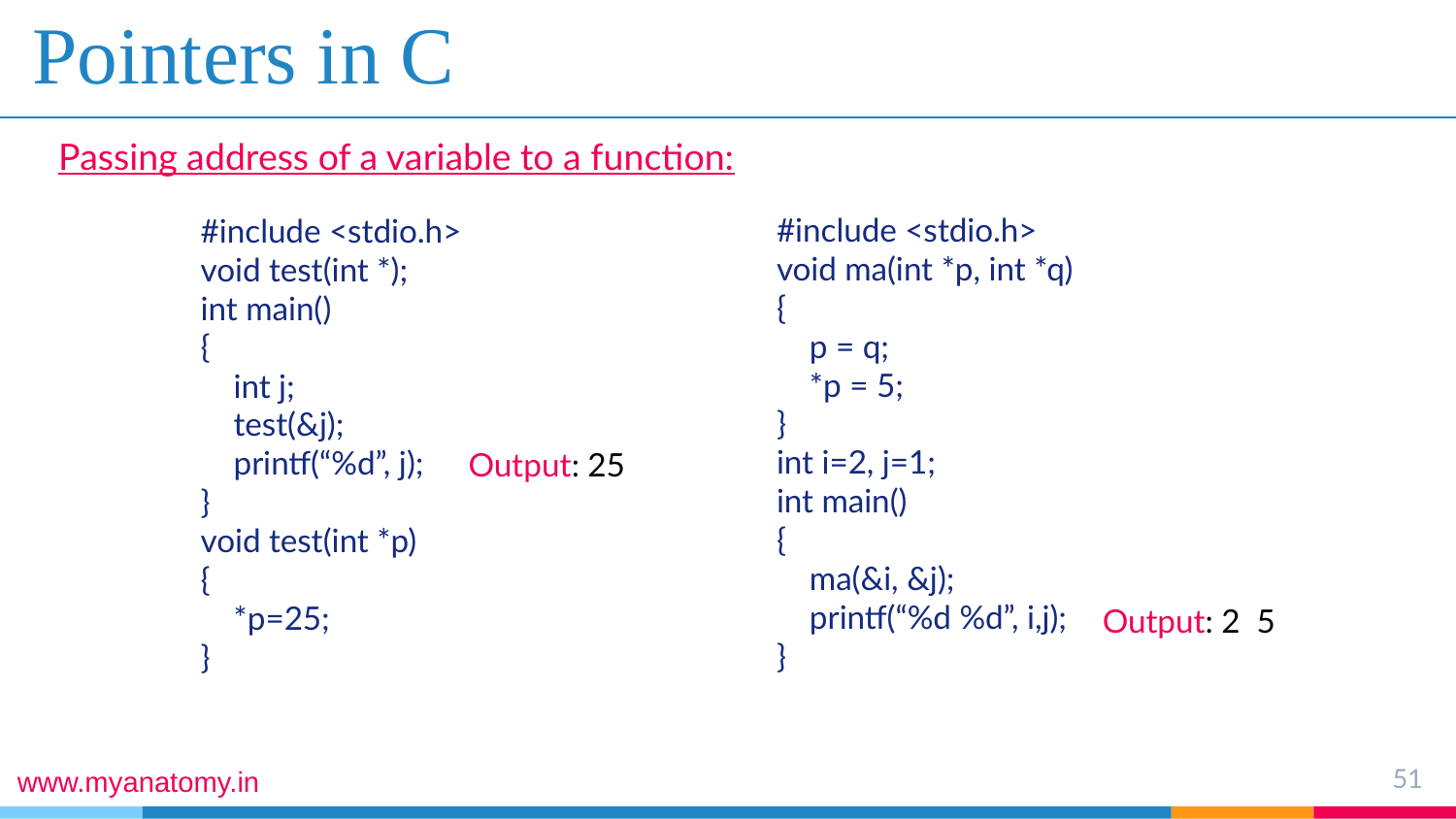

# Pointers in C
Passing address of a variable to a function:
#include <stdio.h>
void ma(int *p, int *q)
{
    p = q;
    *p = 5;
}
int i=2, j=1;
int main()
{
    ma(&i, &j);
    printf(“%d %d”, i,j);
}
#include <stdio.h>
void test(int *);
int main()
{
    int j;
    test(&j);
    printf(“%d”, j);
}
void test(int *p)
{
    *p=25;
}
Output: 25
Output: 2  5
51
www.myanatomy.in